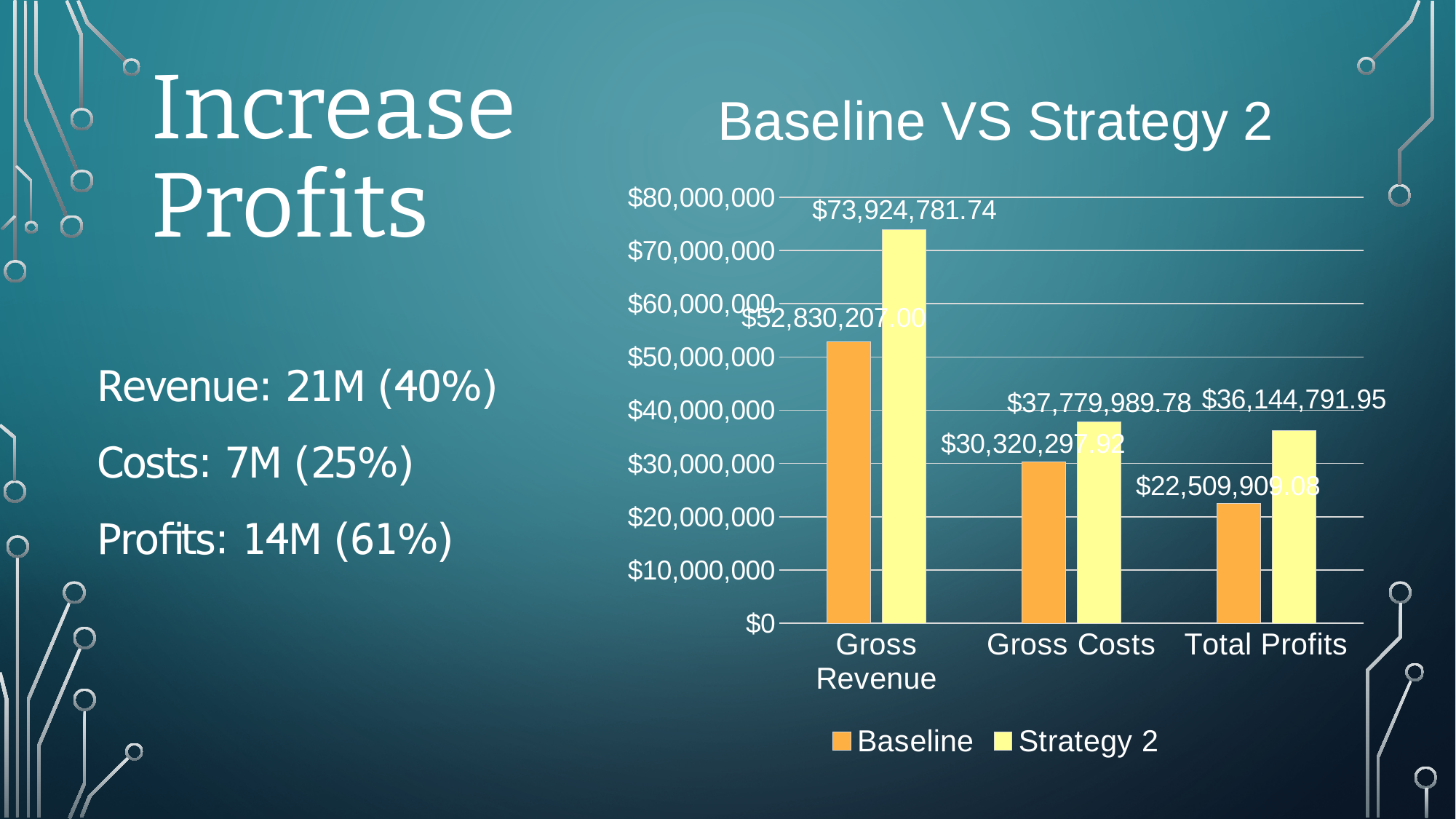

# Increase Profits

### Chart: Baseline VS Strategy 2

| Category | Baseline | Strategy 2 |
|---|---|---|
| Gross Revenue | 52830207.0 | 73924781.73627616 |
| Gross Costs | 30320297.92 | 37779989.782592565 |
| Total Profits | 22509909.08000007 | 36144791.9536836 |
Revenue: 21M (40%)
Costs: 7M (25%)
Profits: 14M (61%)